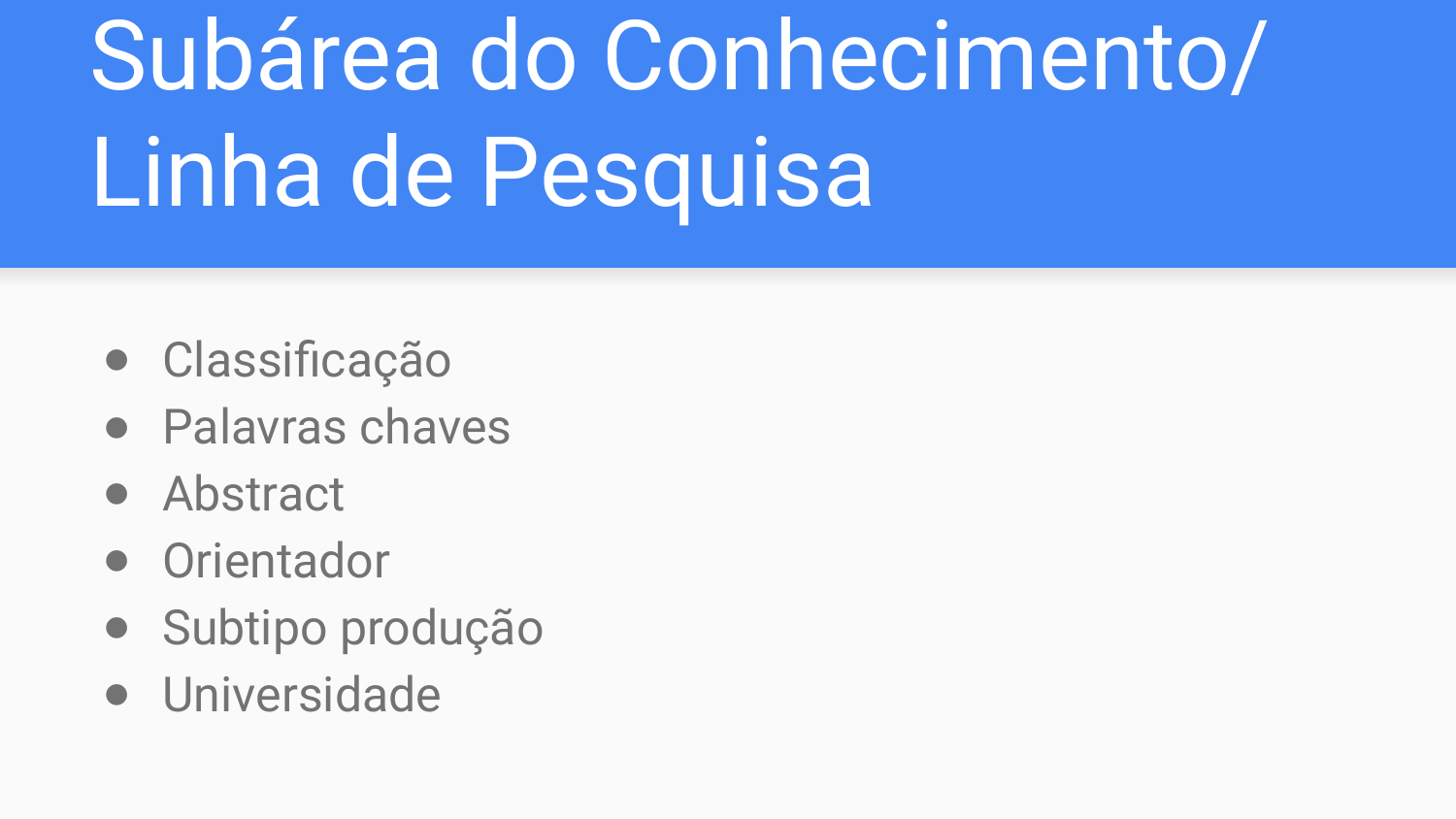

# Subárea do Conhecimento/
Linha de Pesquisa
Classificação
Palavras chaves
Abstract
Orientador
Subtipo produção
Universidade